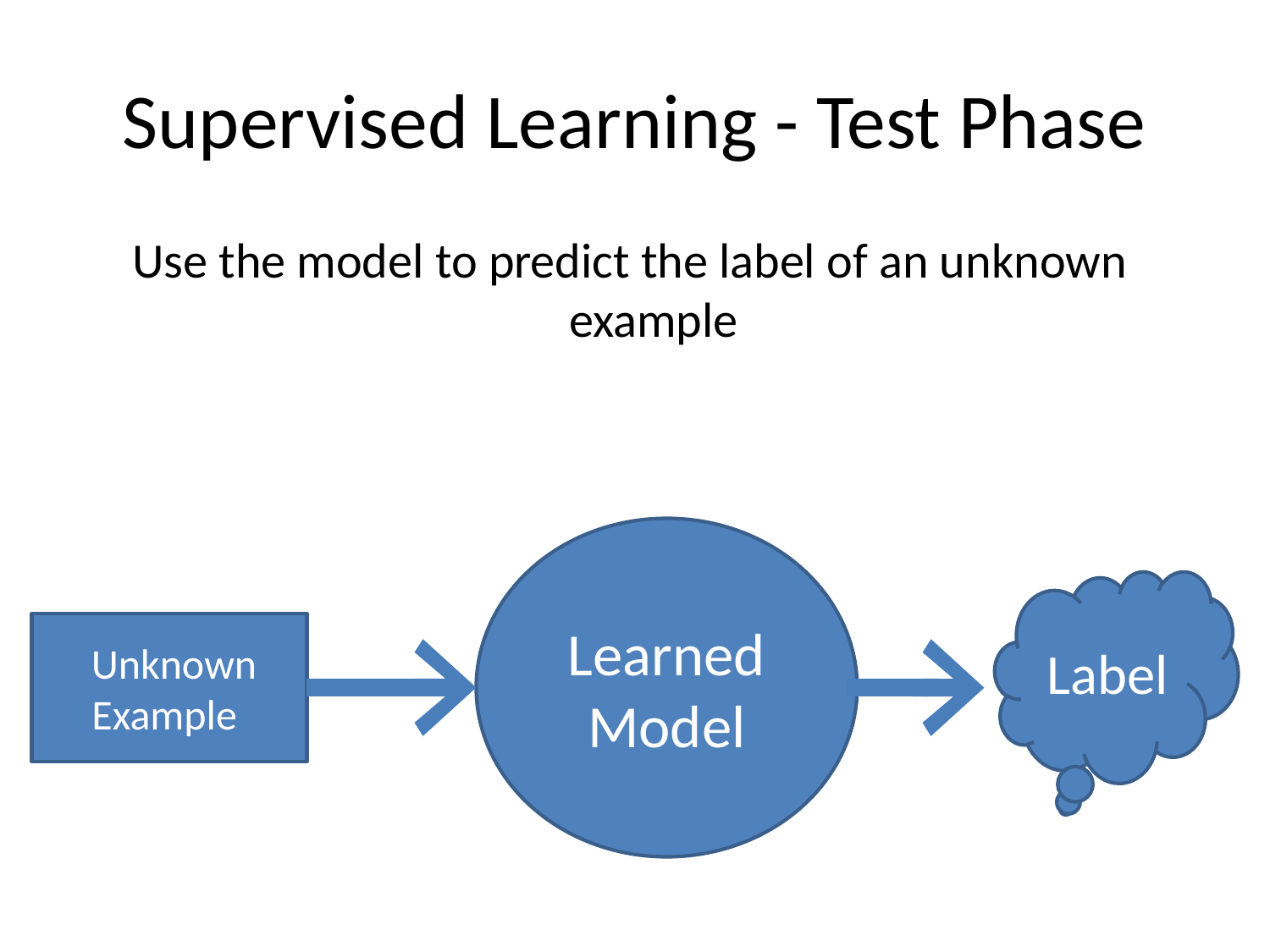

# Supervised Learning - Test Phase
Use the model to predict the label of an unknown example

Learned Model
Label
 Unknown Example